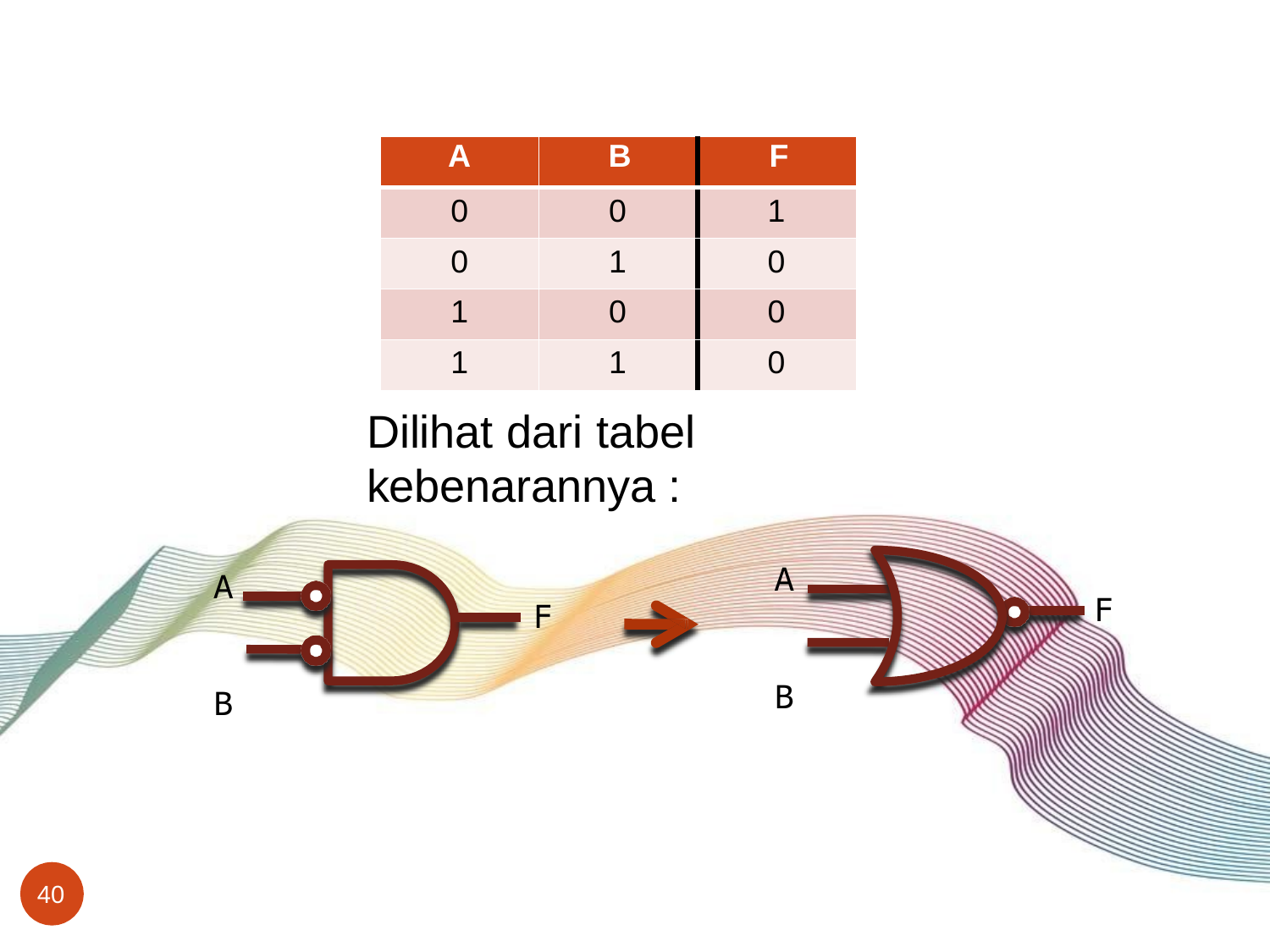

| A | B | F |
| --- | --- | --- |
| 0 | 0 | 1 |
| 0 | 1 | 0 |
| 1 | 0 | 0 |
| 1 | 1 | 0 |
# Dilihat dari tabel kebenarannya :
A  B
A  B

F

F

40